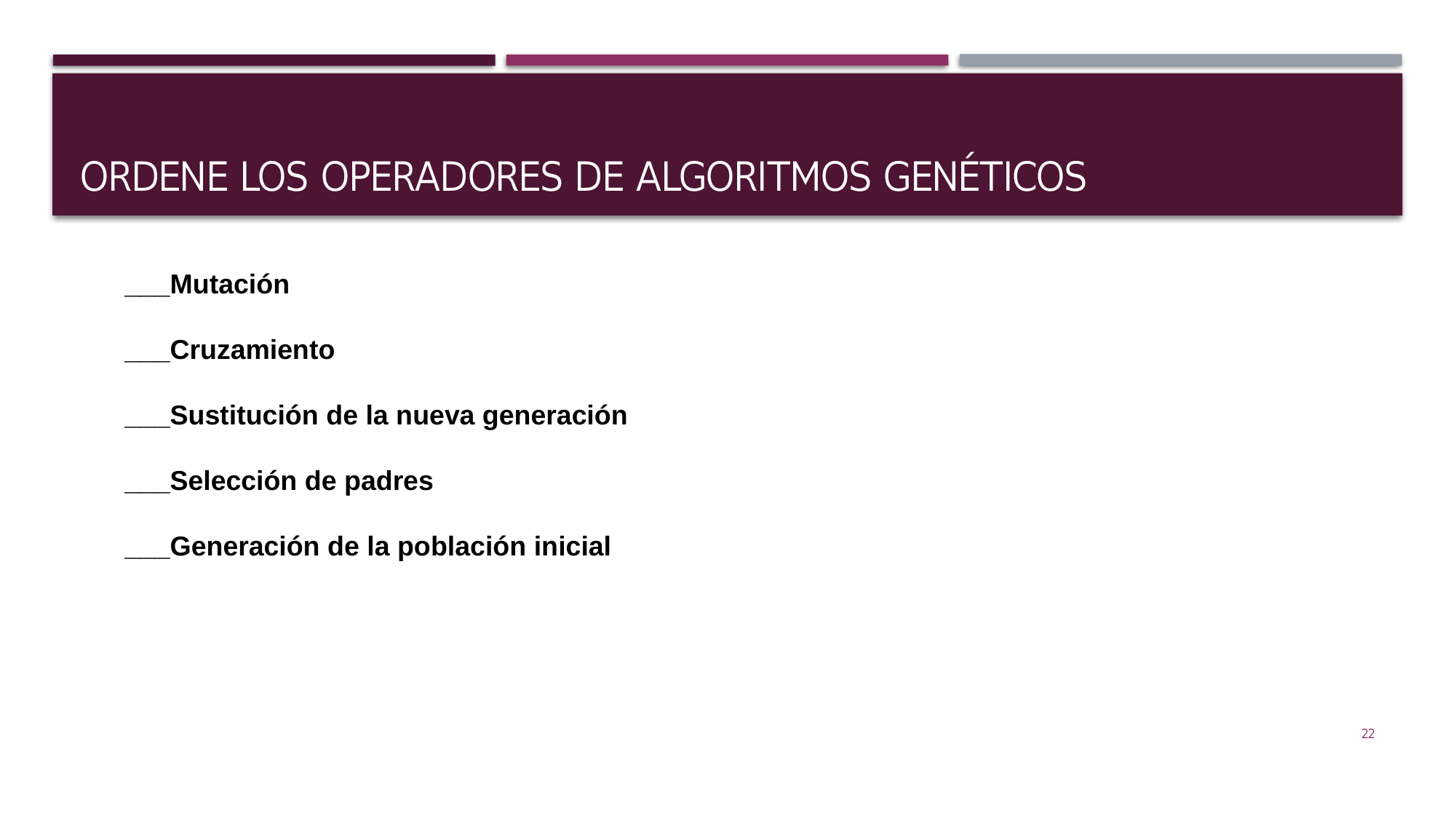

# Ordene los operadores de algoritmos genéticos
___Mutación

___Cruzamiento

___Sustitución de la nueva generación

___Selección de padres

___Generación de la población inicial

22